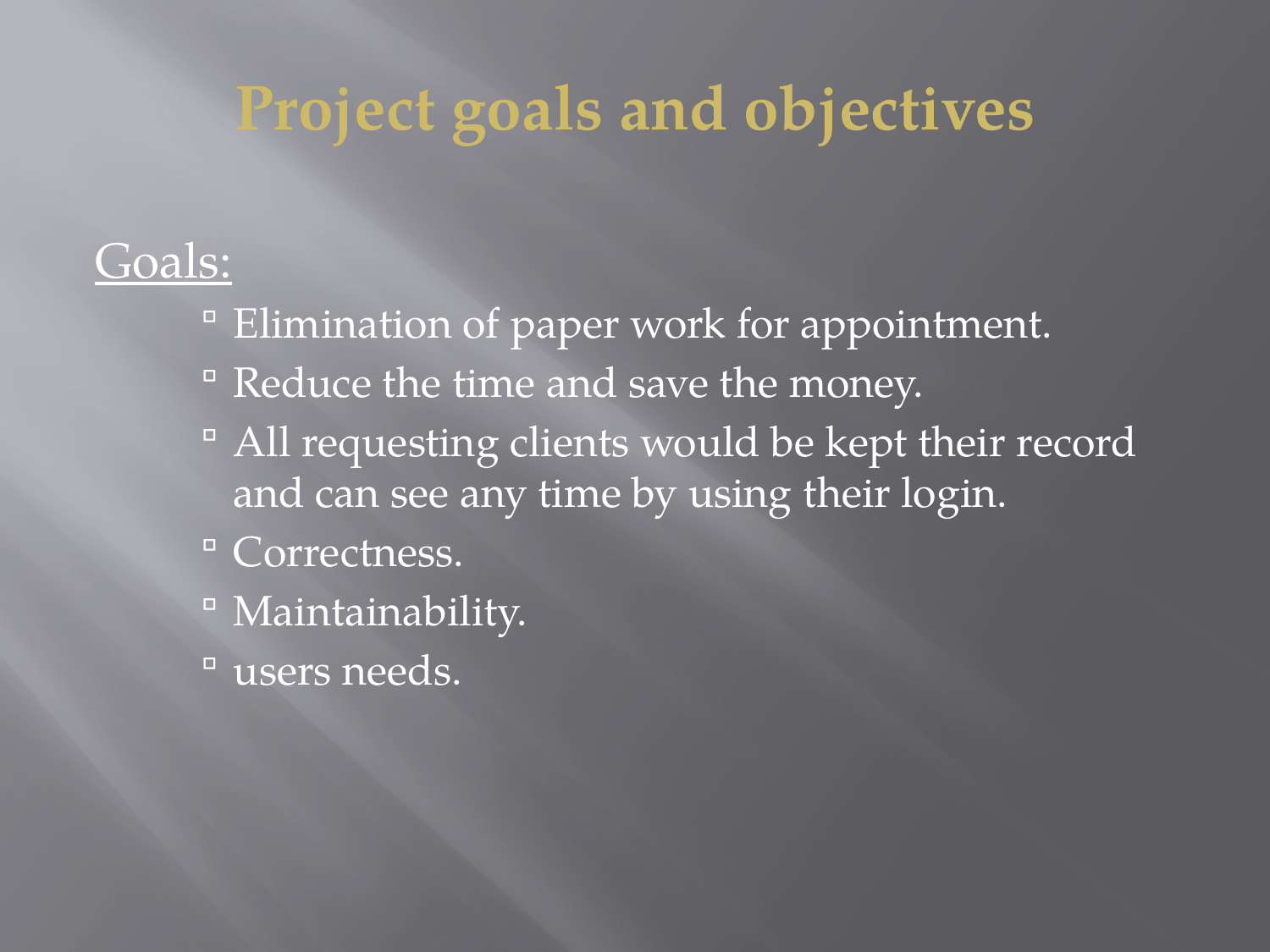

# Project goals and objectives
Goals:
Elimination of paper work for appointment.
Reduce the time and save the money.
All requesting clients would be kept their record and can see any time by using their login.
Correctness.
Maintainability.
users needs.